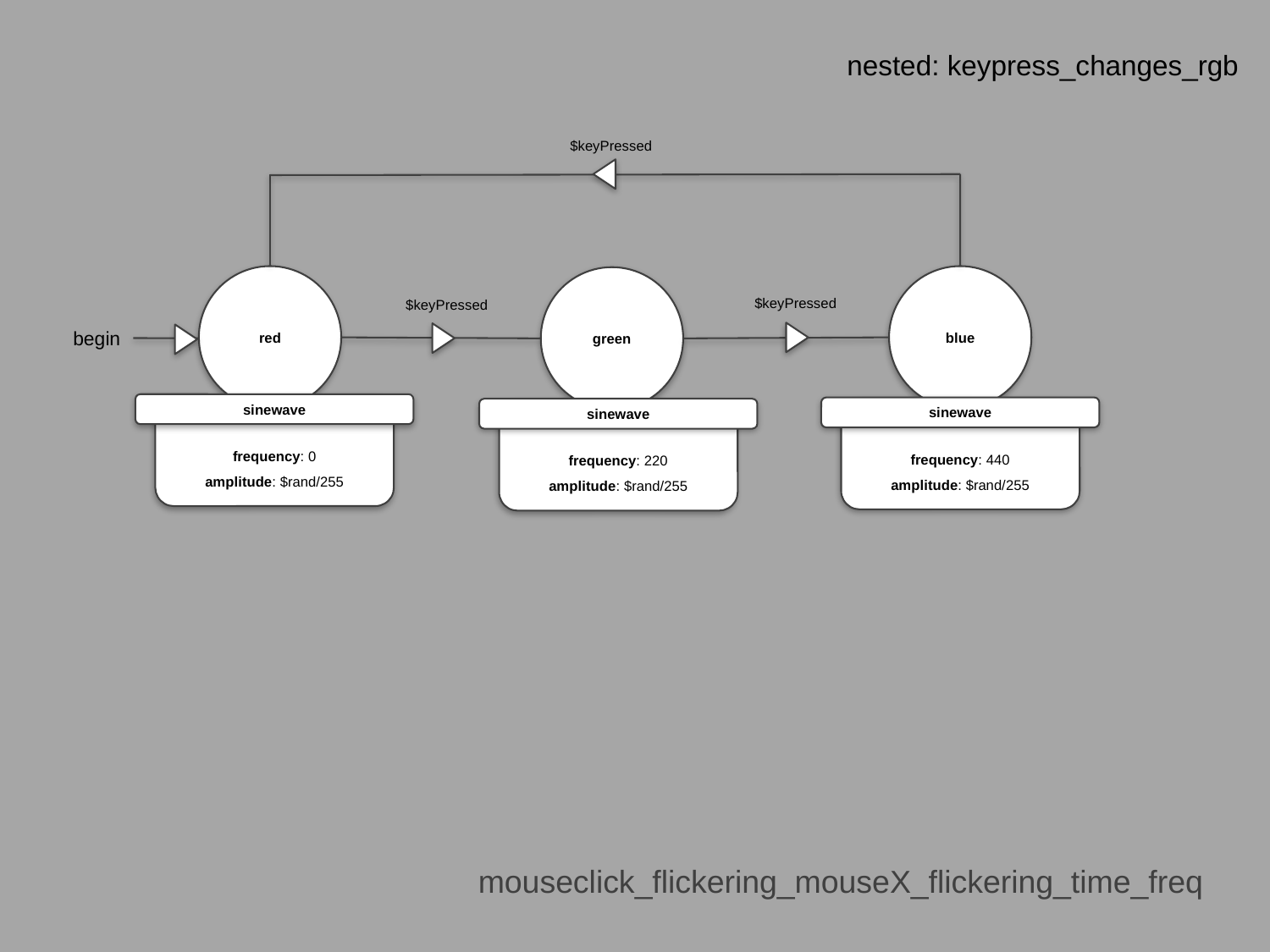

nested: keypress_changes_rgb
$keyPressed

red
blue
green
$keyPressed
$keyPressed
begin

sinewave

sinewave
sinewave

frequency: 0
amplitude: $rand/255
frequency: 440
amplitude: $rand/255
frequency: 220
amplitude: $rand/255
mouseclick_flickering_mouseX_flickering_time_freq